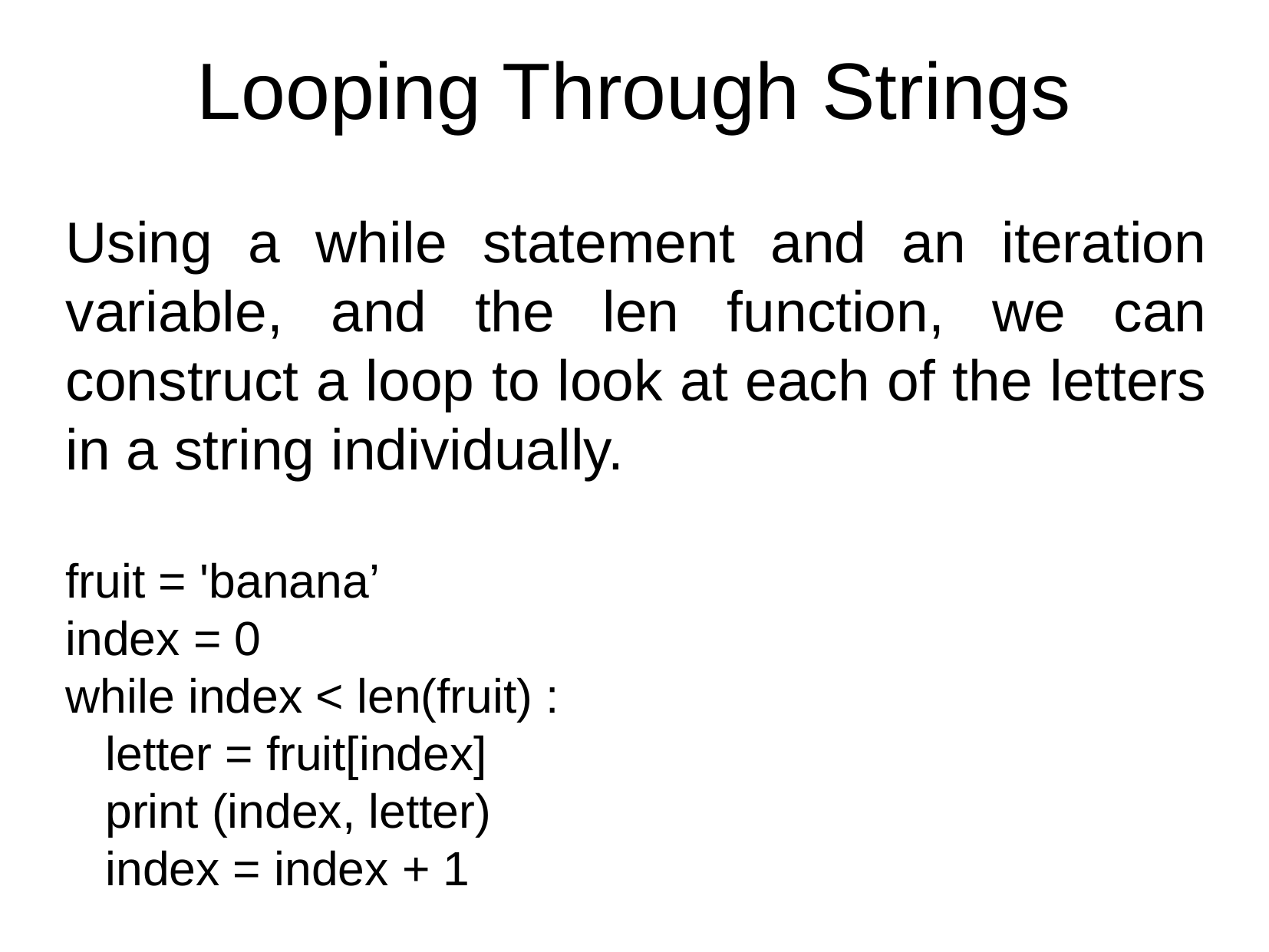

# Looping Through Strings
Using a while statement and an iteration variable, and the len function, we can construct a loop to look at each of the letters in a string individually.

fruit = 'banana’
index = 0
while index < len(fruit) :
   letter = fruit[index]
   print (index, letter)
   index = index + 1